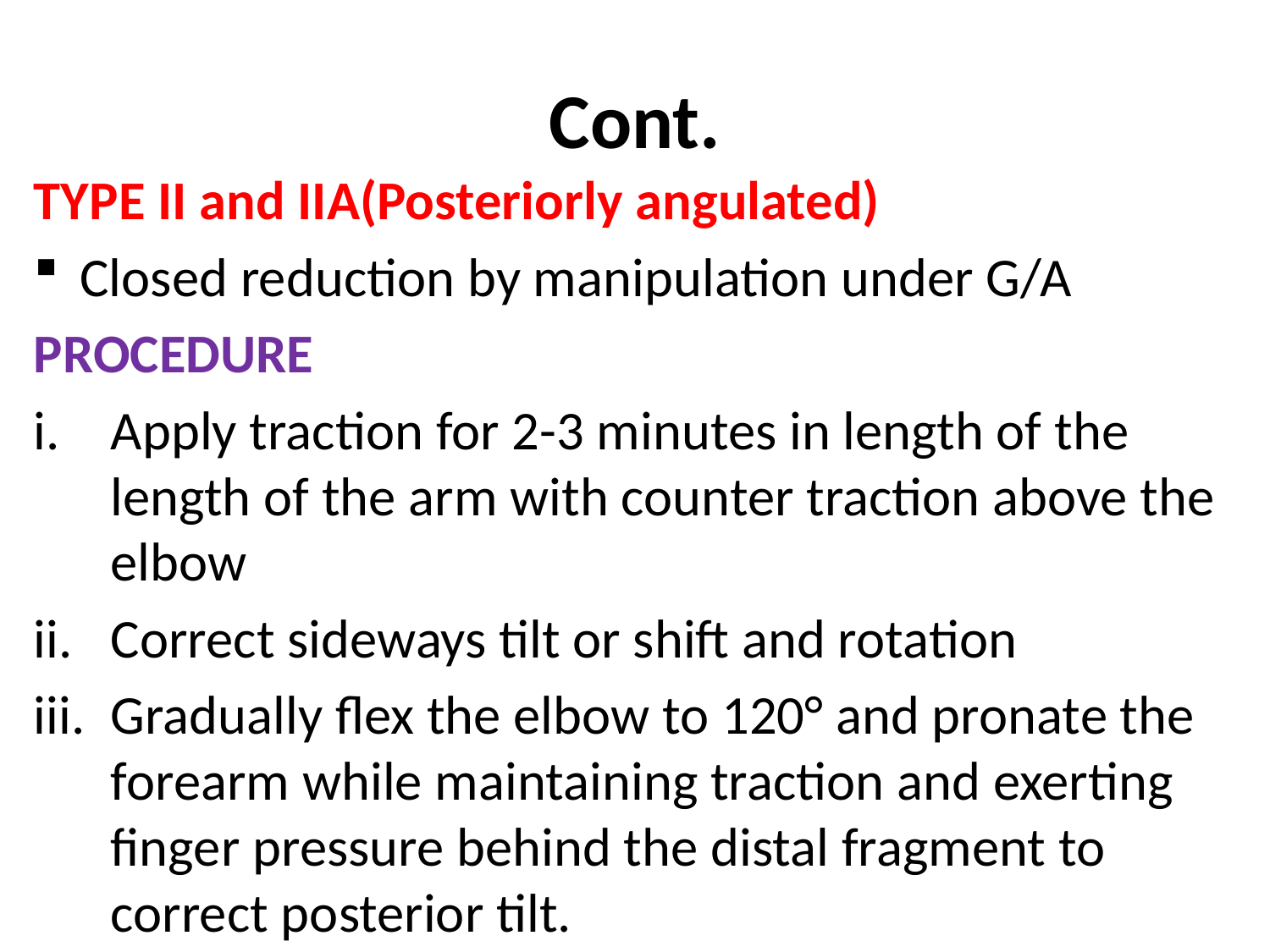

# Cont.
TYPE II and IIA(Posteriorly angulated)
Closed reduction by manipulation under G/A
PROCEDURE
Apply traction for 2-3 minutes in length of the length of the arm with counter traction above the elbow
Correct sideways tilt or shift and rotation
Gradually flex the elbow to 120° and pronate the forearm while maintaining traction and exerting finger pressure behind the distal fragment to correct posterior tilt.